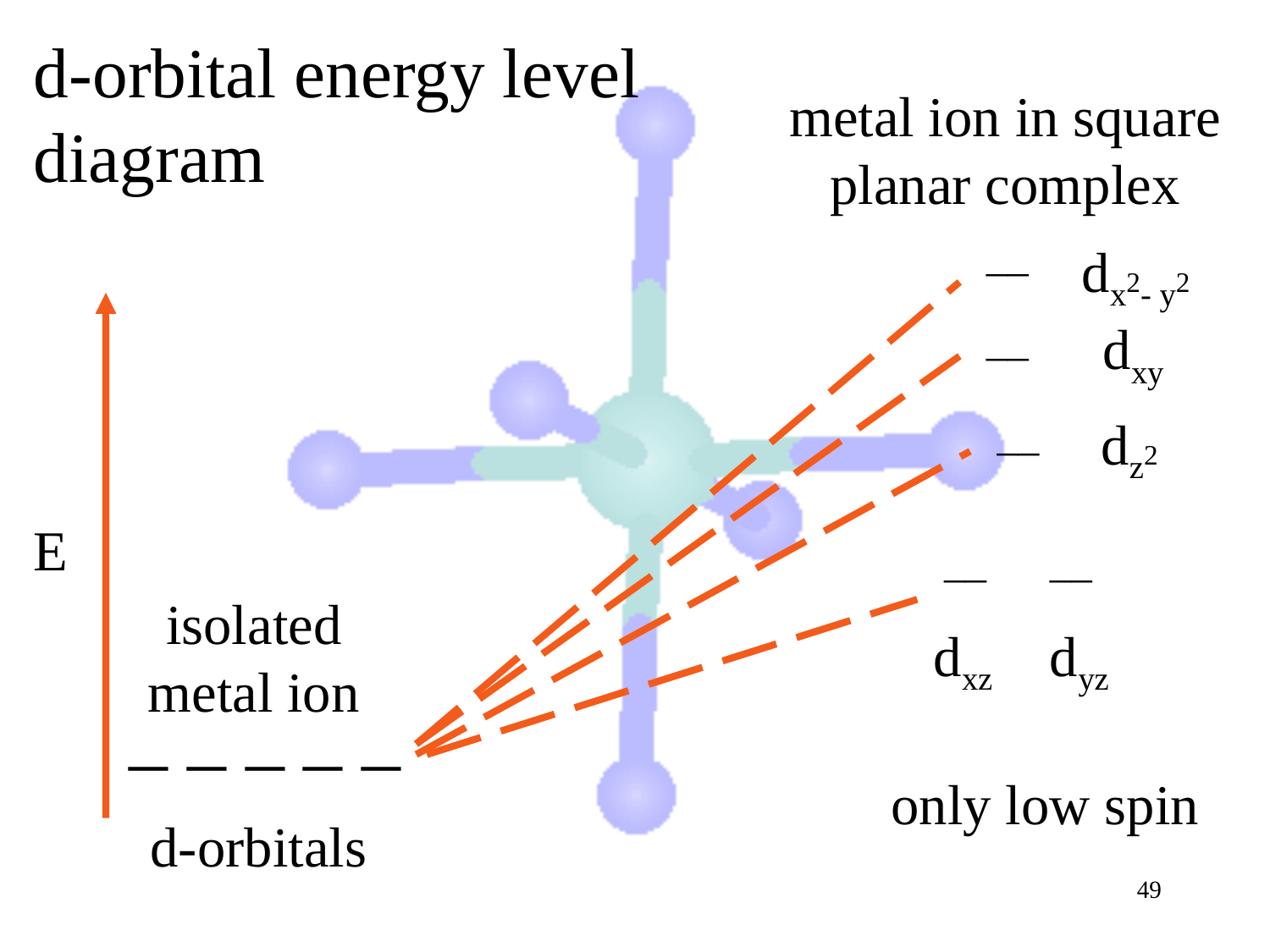

d-orbital energy level diagram
metal ion in square planar complex
__
 dx2- y2

__
dxy

__
dz2

E
__
__
isolated metal ion
_ _ _ _ _
d-orbitals

dxz
dyz
only low spin
49